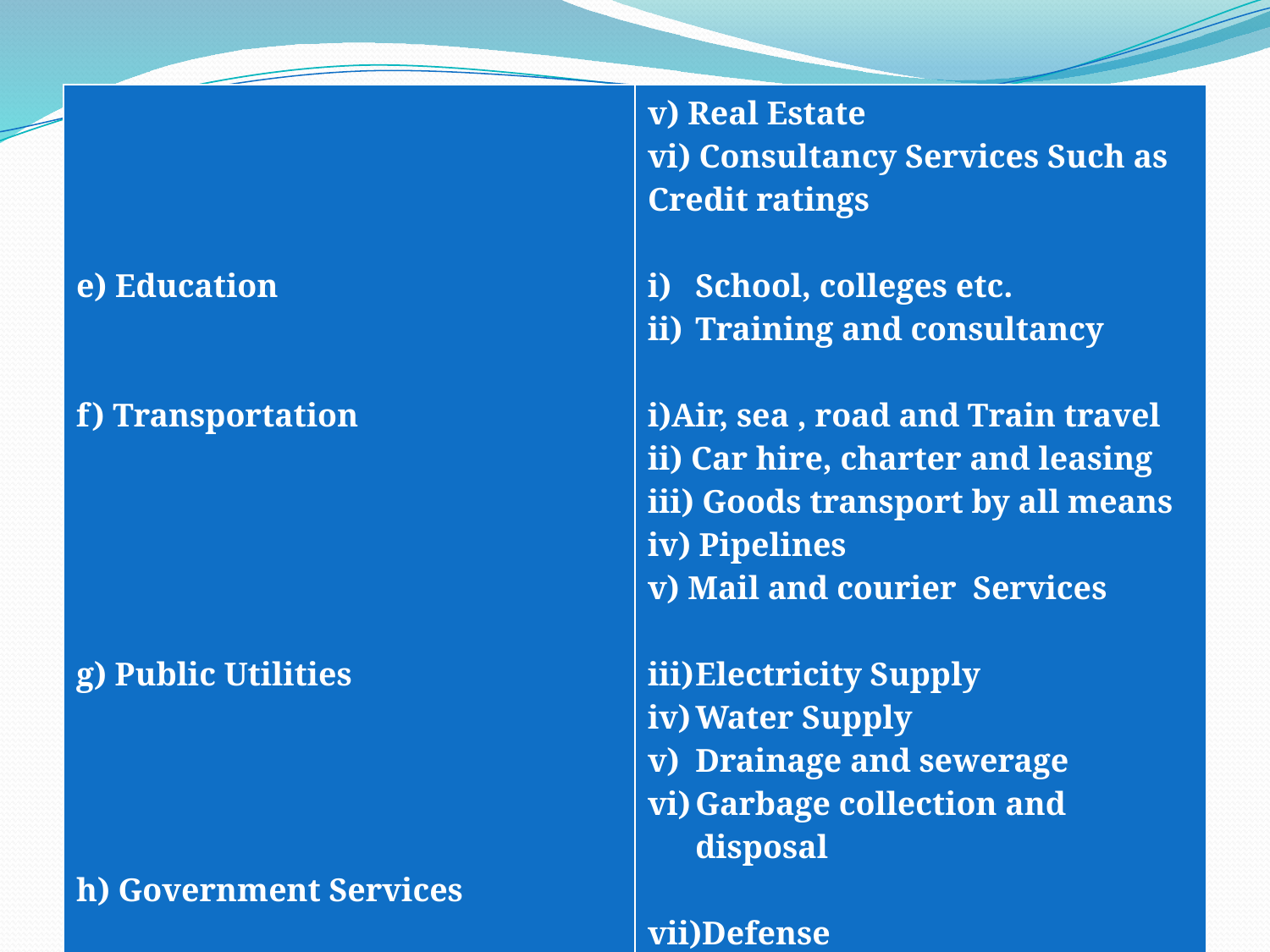

| e) Education f) Transportation g) Public Utilities h) Government Services | v) Real Estate vi) Consultancy Services Such as Credit ratings School, colleges etc. Training and consultancy i)Air, sea , road and Train travel ii) Car hire, charter and leasing iii) Goods transport by all means iv) Pipelines v) Mail and courier Services Electricity Supply Water Supply Drainage and sewerage Garbage collection and disposal Defense Police and protection Health and Education Foreign Relations |
| --- | --- |